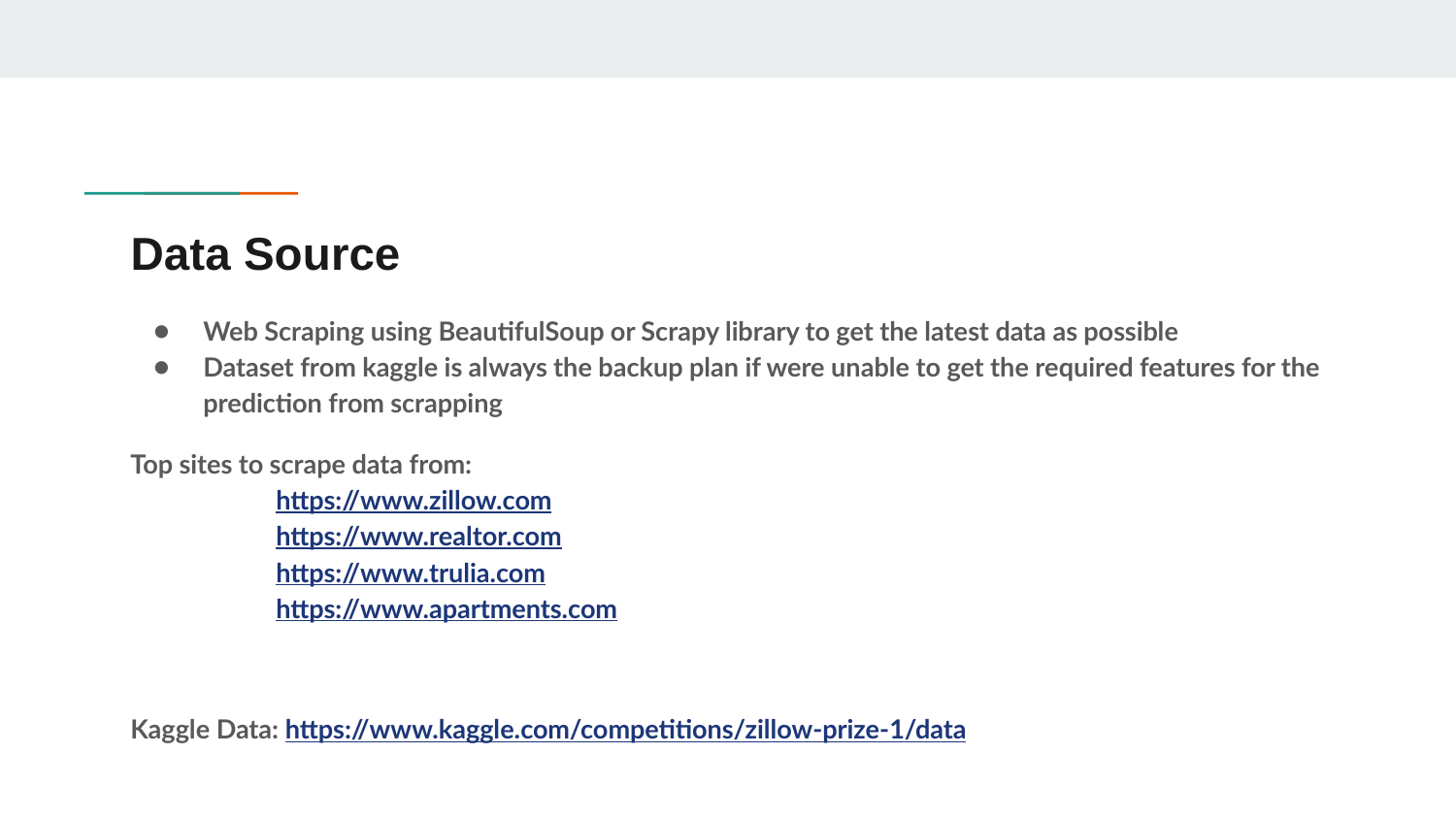

# Data Source
Web Scraping using BeautifulSoup or Scrapy library to get the latest data as possible
Dataset from kaggle is always the backup plan if were unable to get the required features for the prediction from scrapping
Top sites to scrape data from:
	https://www.zillow.com
	https://www.realtor.com
	https://www.trulia.com
	https://www.apartments.com

Kaggle Data: https://www.kaggle.com/competitions/zillow-prize-1/data